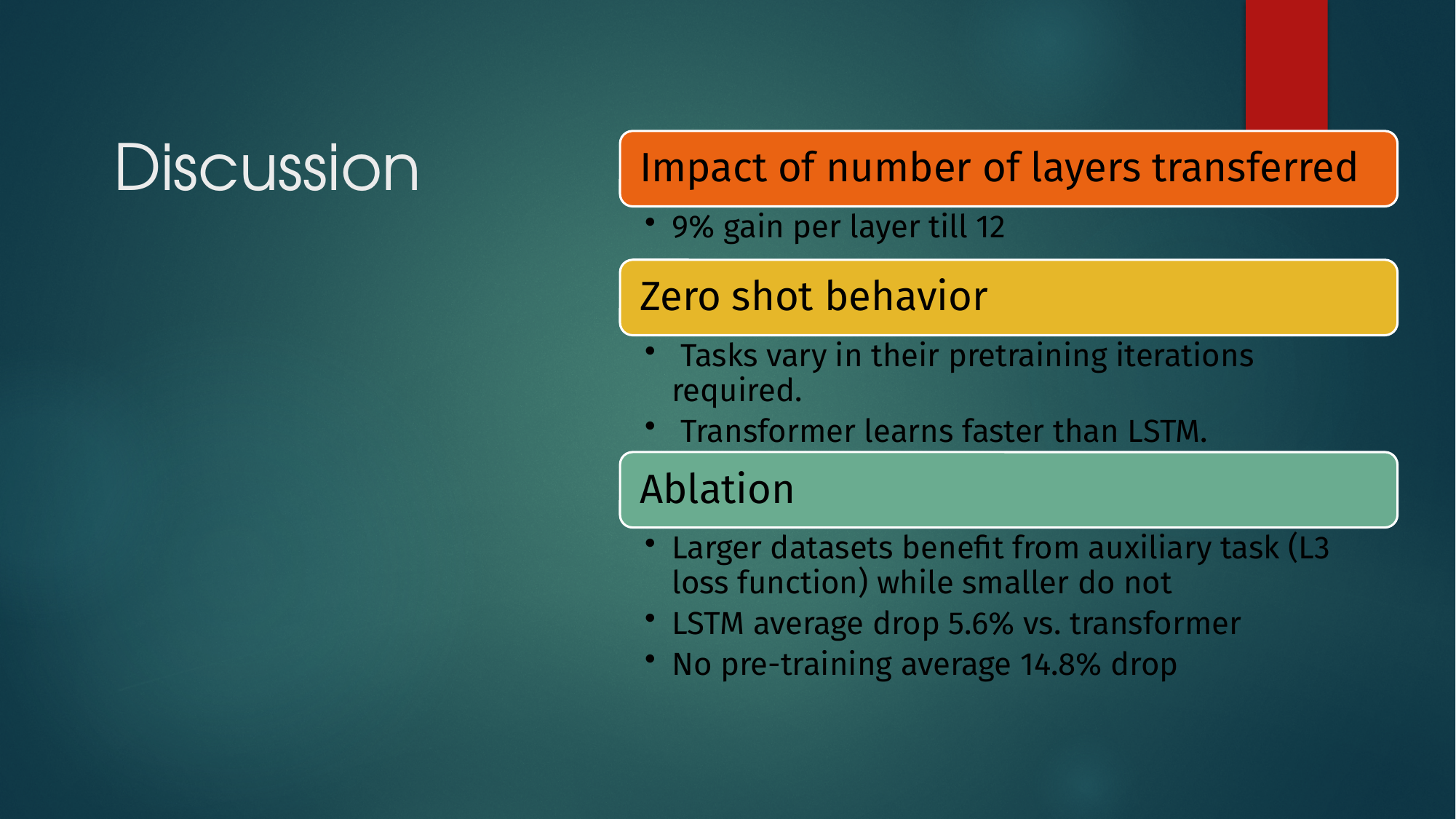

Impact of number of layers transferred
9% gain per layer till 12
Zero shot behavior
 Tasks vary in their pretraining iterations required.
 Transformer learns faster than LSTM.
Ablation
Larger datasets benefit from auxiliary task (L3 loss function) while smaller do not
LSTM average drop 5.6% vs. transformer
No pre-training average 14.8% drop
# Discussion